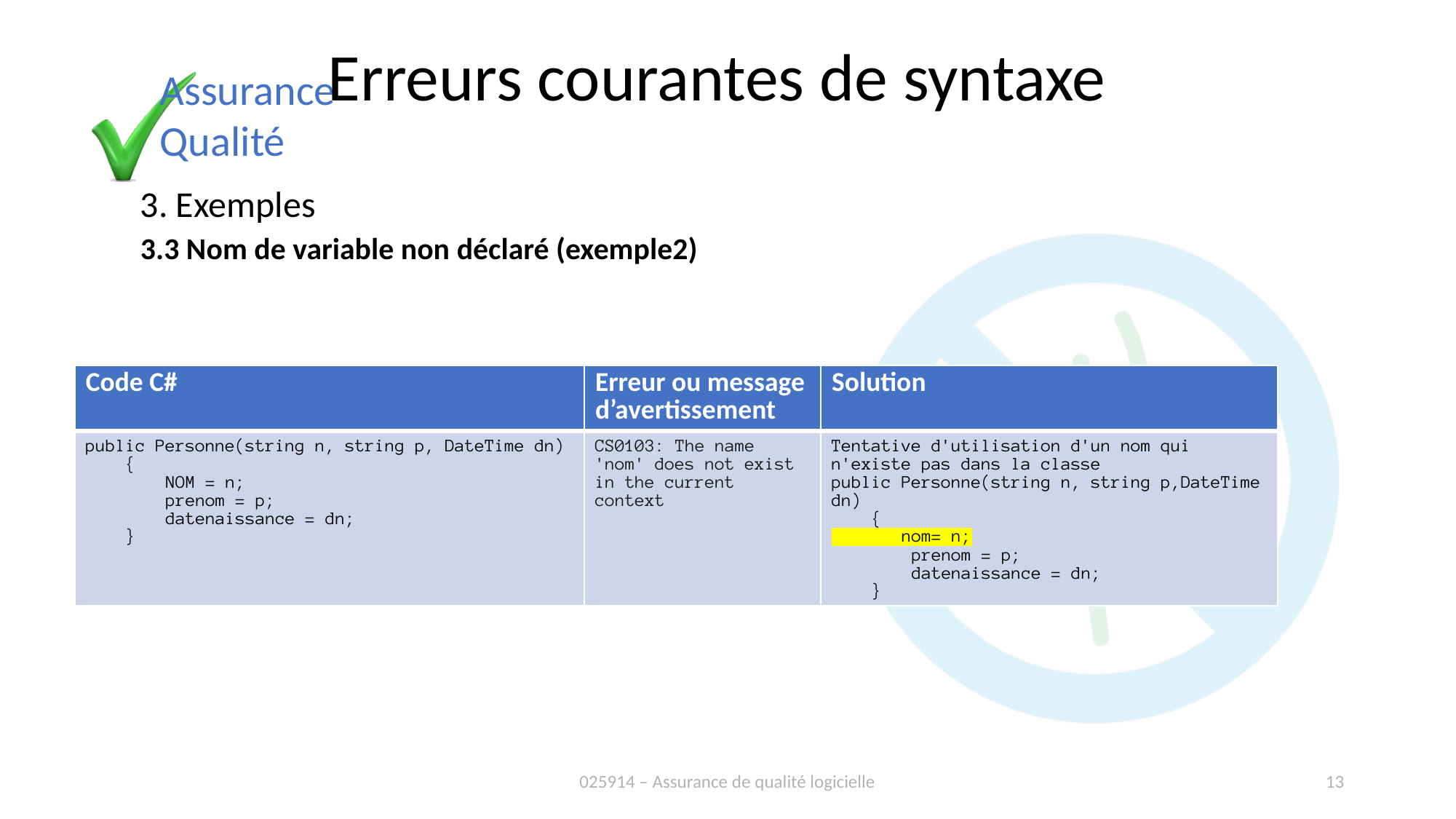

# Erreurs courantes de syntaxe
3. Exemples
3.3 Nom de variable non déclaré (exemple2)

| Code C# | Erreur ou message d’avertissement | Solution |
| --- | --- | --- |
| public Personne(string n, string p, DateTime dn) { NOM = n; prenom = p; datenaissance = dn; } | CS0103: The name 'nom' does not exist in the current context | Tentative d'utilisation d'un nom qui n'existe pas dans la classe public Personne(string n, string p,DateTime dn) { nom= n; prenom = p; datenaissance = dn; } |
025914 – Assurance de qualité logicielle
13